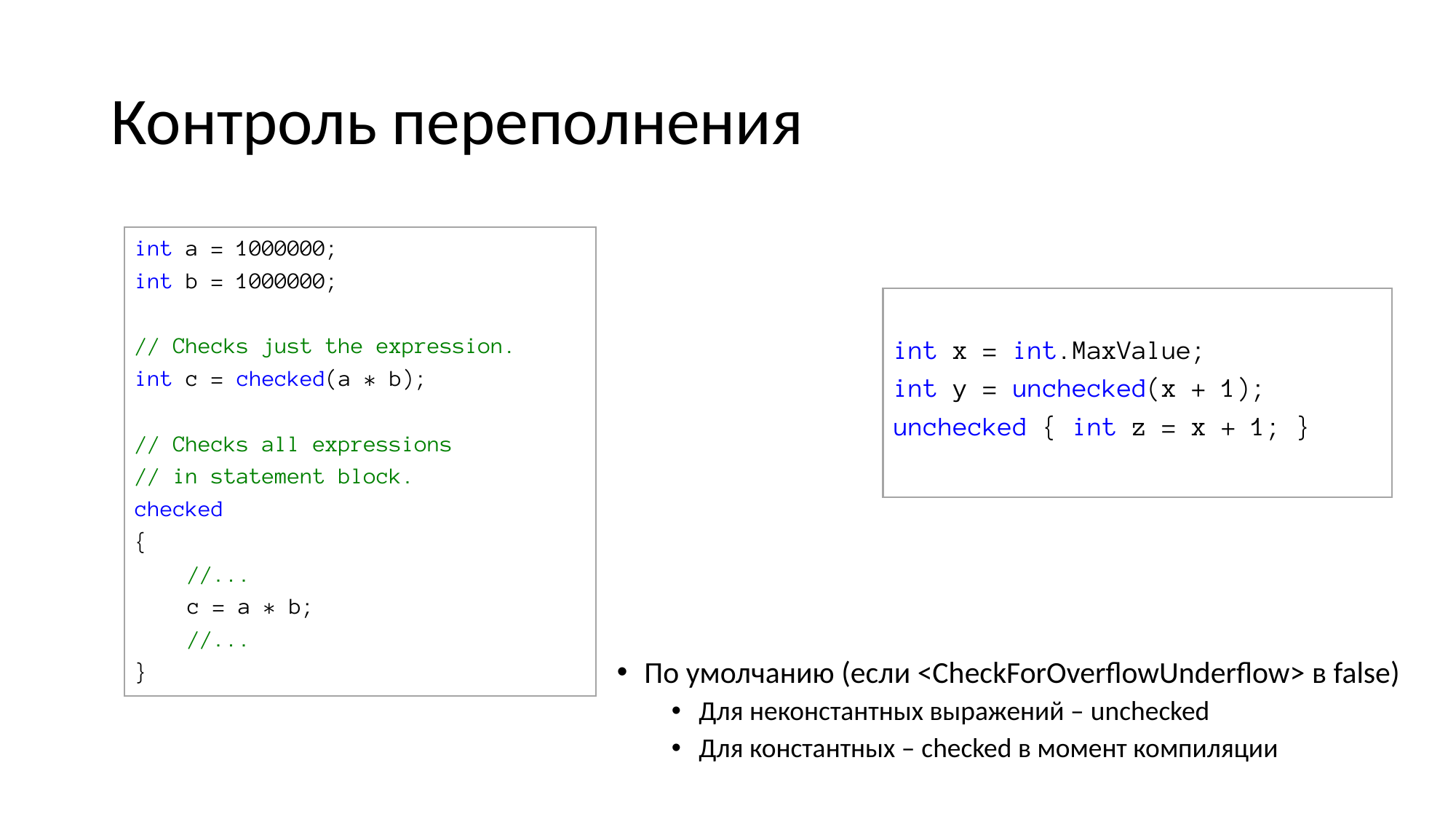

# Контроль переполнения
int a = 1000000;
int b = 1000000;

// Checks just the expression.
int c = checked(a * b);

// Checks all expressions
// in statement block.
checked
{
	//...
	c = a * b;
	//...
}

int x = int.MaxValue;
int y = unchecked(x + 1);
unchecked { int z = x + 1; }

По умолчанию (если <CheckForOverflowUnderflow> в false)
Для неконстантных выражений – unchecked
Для константных – checked в момент компиляции